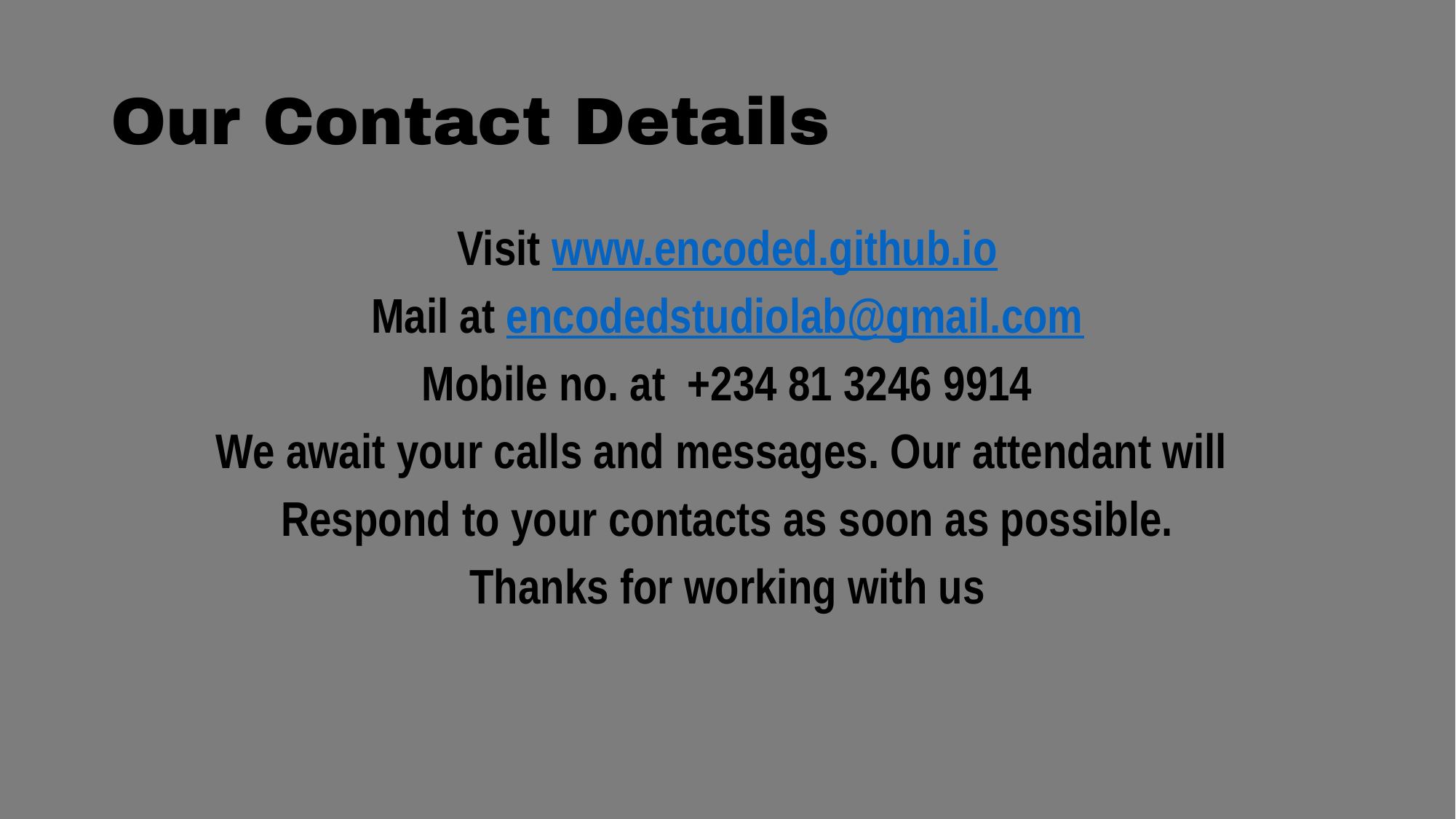

# Our Contact Details
Visit www.encoded.github.io
Mail at encodedstudiolab@gmail.com
Mobile no. at  +234 81 3246 9914
We await your calls and messages. Our attendant will
Respond to your contacts as soon as possible.
Thanks for working with us